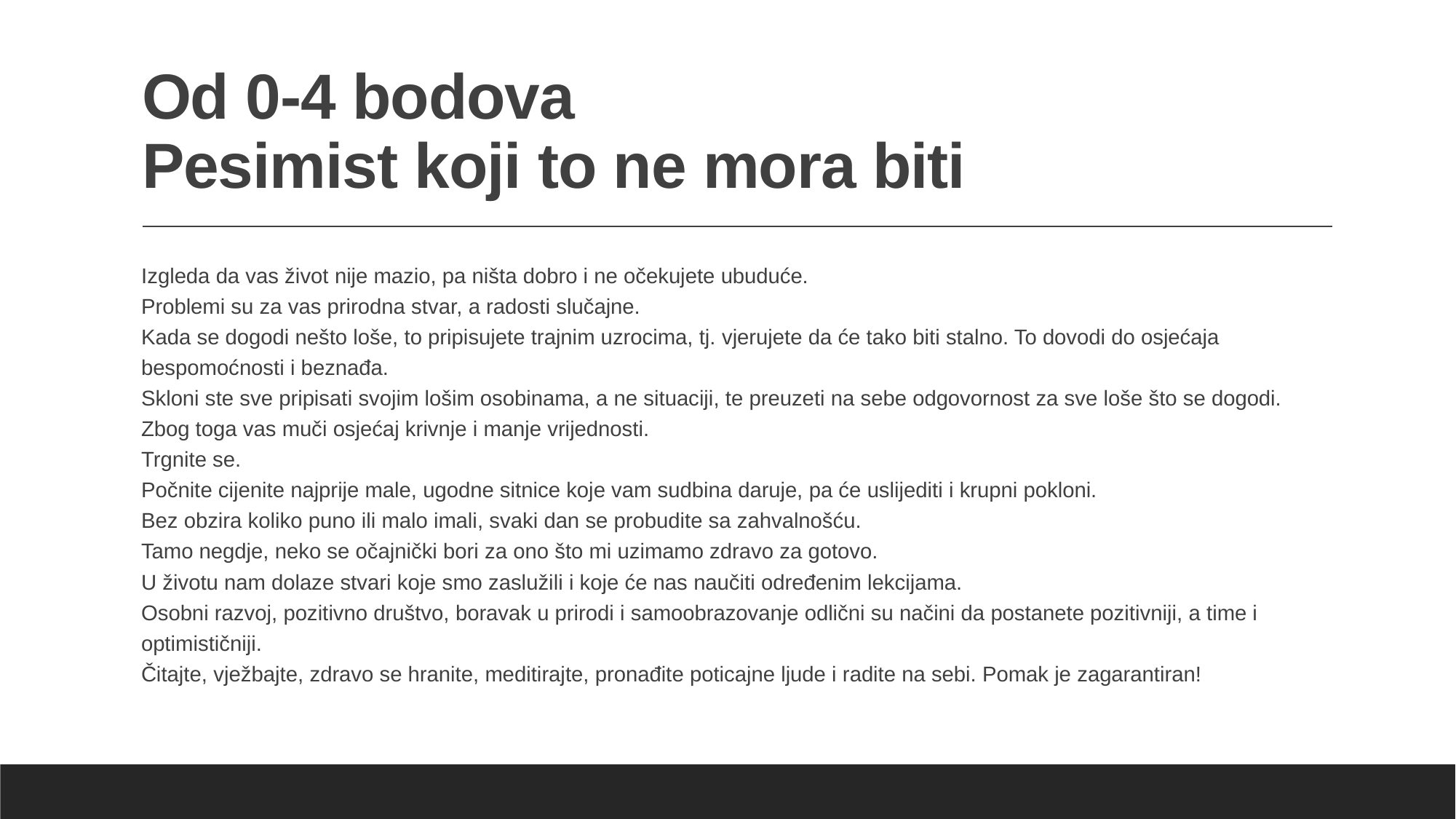

# Od 0-4 bodova Pesimist koji to ne mora biti
Izgleda da vas život nije mazio, pa ništa dobro i ne očekujete ubuduće.
Problemi su za vas prirodna stvar, a radosti slučajne.
Kada se dogodi nešto loše, to pripisujete trajnim uzrocima, tj. vjerujete da će tako biti stalno. To dovodi do osjećaja bespomoćnosti i beznađa.
Skloni ste sve pripisati svojim lošim osobinama, a ne situaciji, te preuzeti na sebe odgovornost za sve loše što se dogodi.
Zbog toga vas muči osjećaj krivnje i manje vrijednosti.
Trgnite se.
Počnite cijenite najprije male, ugodne sitnice koje vam sudbina daruje, pa će uslijediti i krupni pokloni.
Bez obzira koliko puno ili malo imali, svaki dan se probudite sa zahvalnošću.
Tamo negdje, neko se očajnički bori za ono što mi uzimamo zdravo za gotovo.
U životu nam dolaze stvari koje smo zaslužili i koje će nas naučiti određenim lekcijama.
Osobni razvoj, pozitivno društvo, boravak u prirodi i samoobrazovanje odlični su načini da postanete pozitivniji, a time i optimističniji.
Čitajte, vježbajte, zdravo se hranite, meditirajte, pronađite poticajne ljude i radite na sebi. Pomak je zagarantiran!